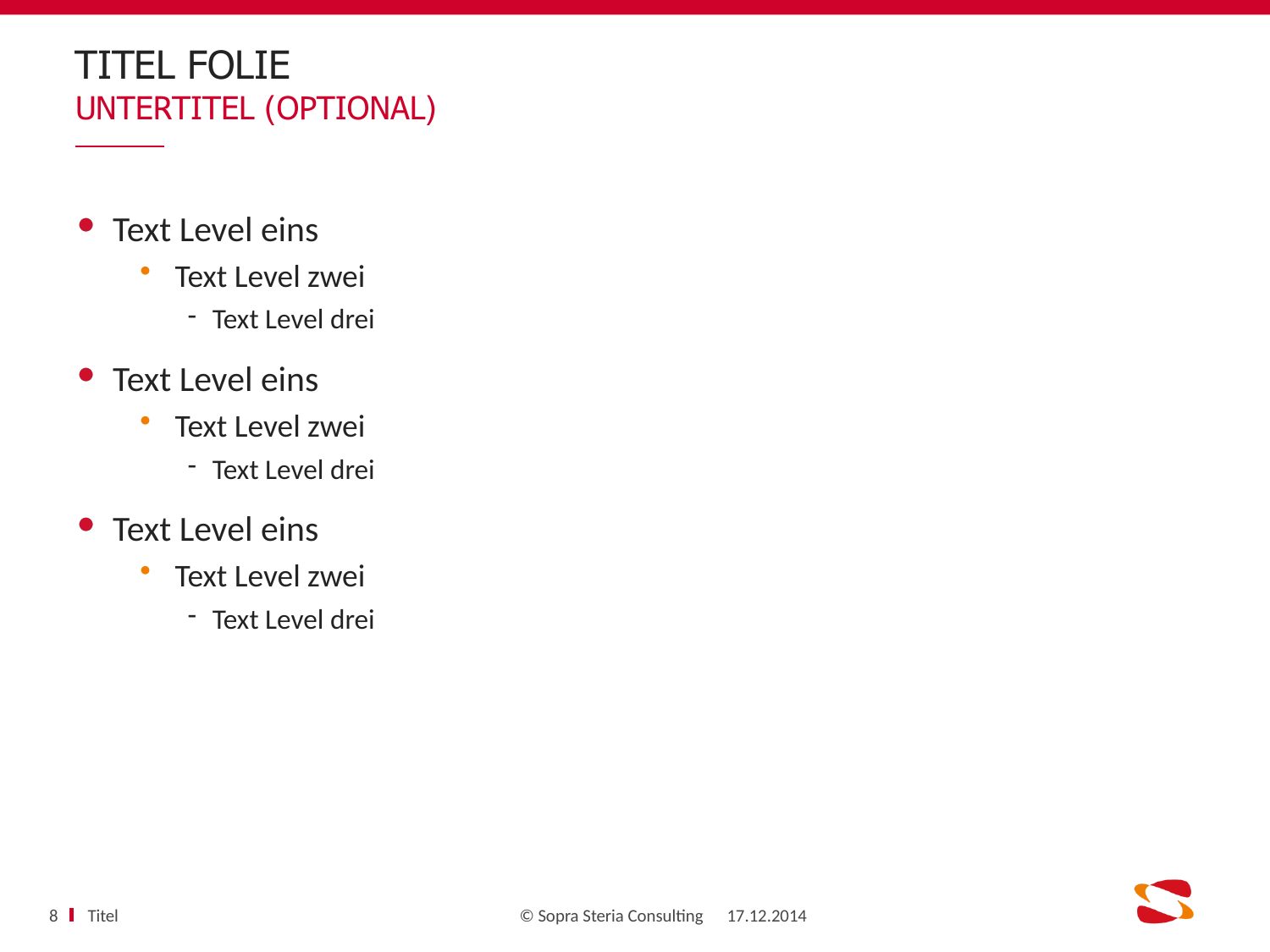

# Titel folie
untertitel (optional)
Text Level eins
Text Level zwei
Text Level drei
Text Level eins
Text Level zwei
Text Level drei
Text Level eins
Text Level zwei
Text Level drei

Titel
8
17.12.2014